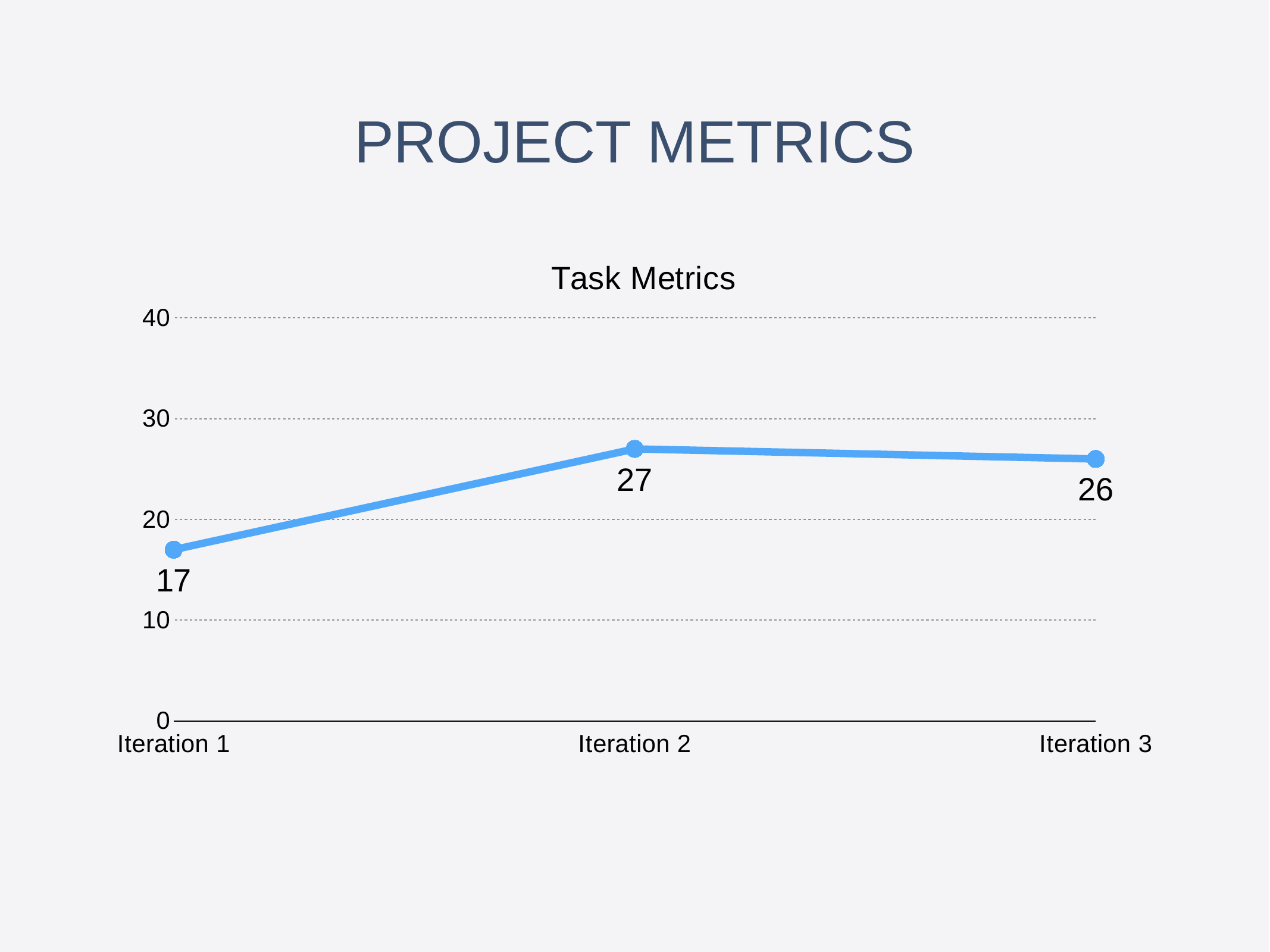

# project metrics

### Chart: Task Metrics

| Category | Tasks Assigned |
|---|---|
| Iteration 1 | 17.0 |
| Iteration 2 | 27.0 |
| Iteration 3 | 26.0 |